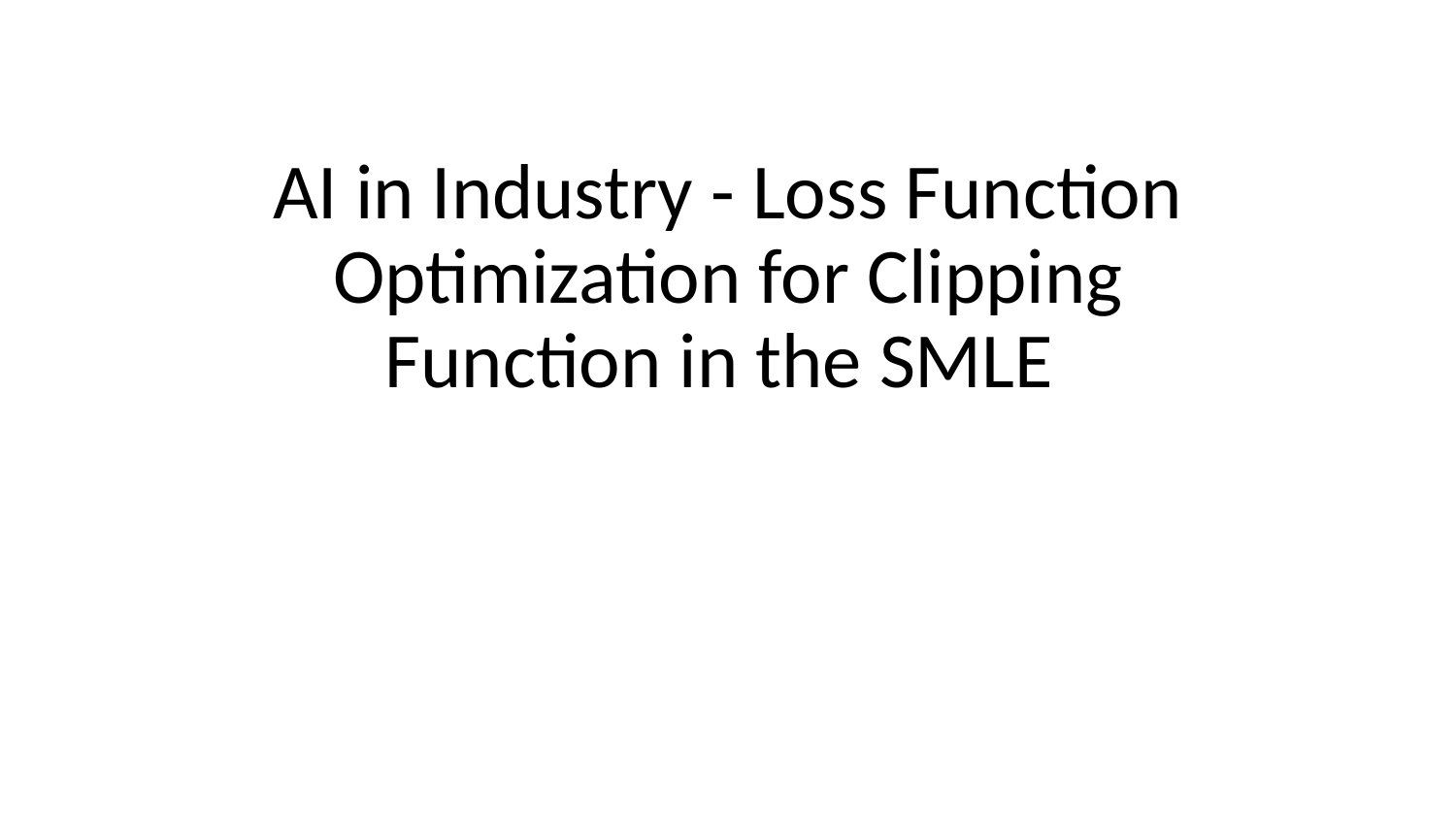

# AI in Industry - Loss Function Optimization for Clipping Function in the SMLE